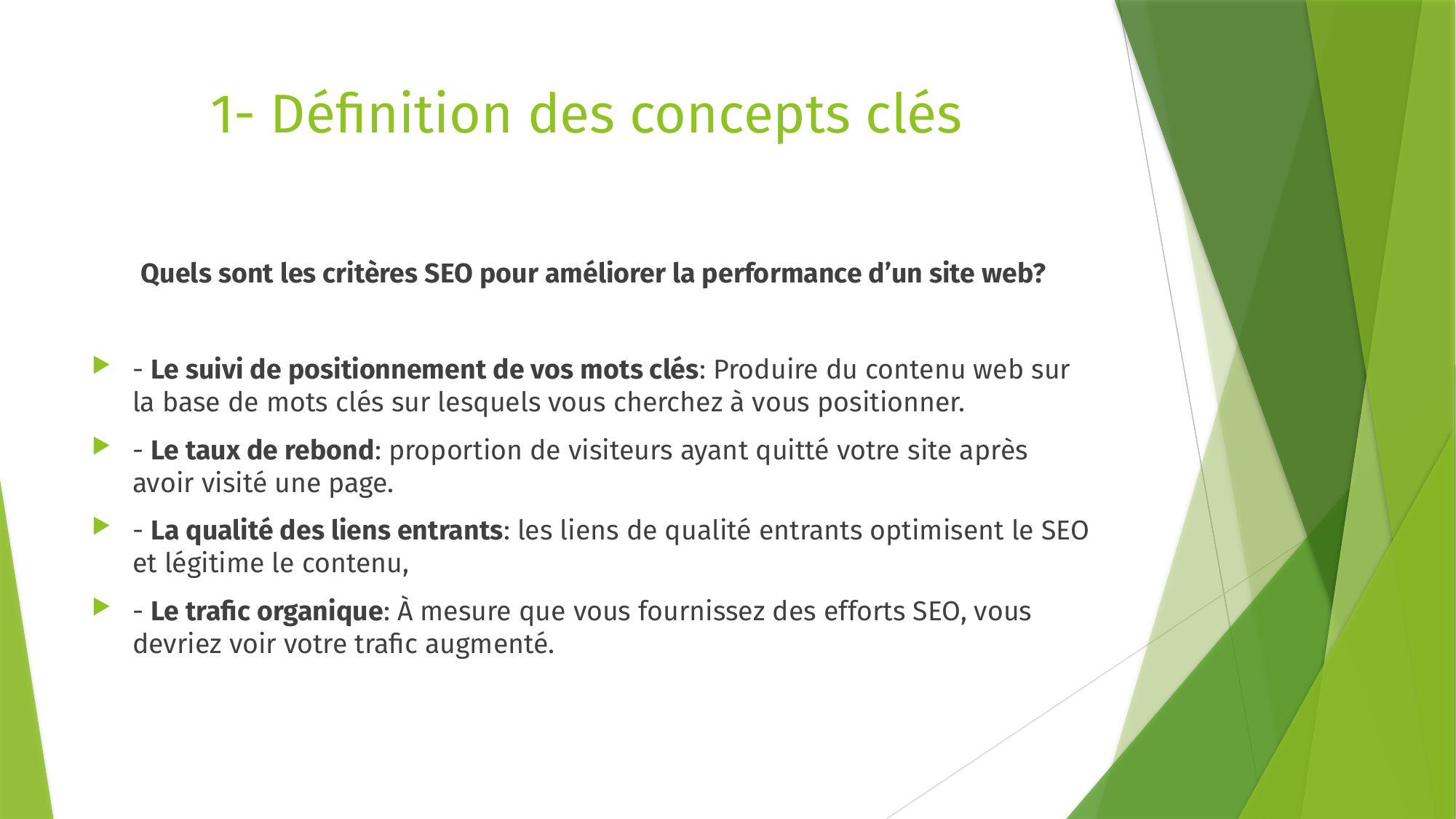

# 1- Définition des concepts clés

Quels sont les critères SEO pour améliorer la performance d’un site web?

- Le suivi de positionnement de vos mots clés: Produire du contenu web sur la base de mots clés sur lesquels vous cherchez à vous positionner.
- Le taux de rebond: proportion de visiteurs ayant quitté votre site après avoir visité une page.
- La qualité des liens entrants: les liens de qualité entrants optimisent le SEO et légitime le contenu,
- Le trafic organique: À mesure que vous fournissez des efforts SEO, vous devriez voir votre trafic augmenté.